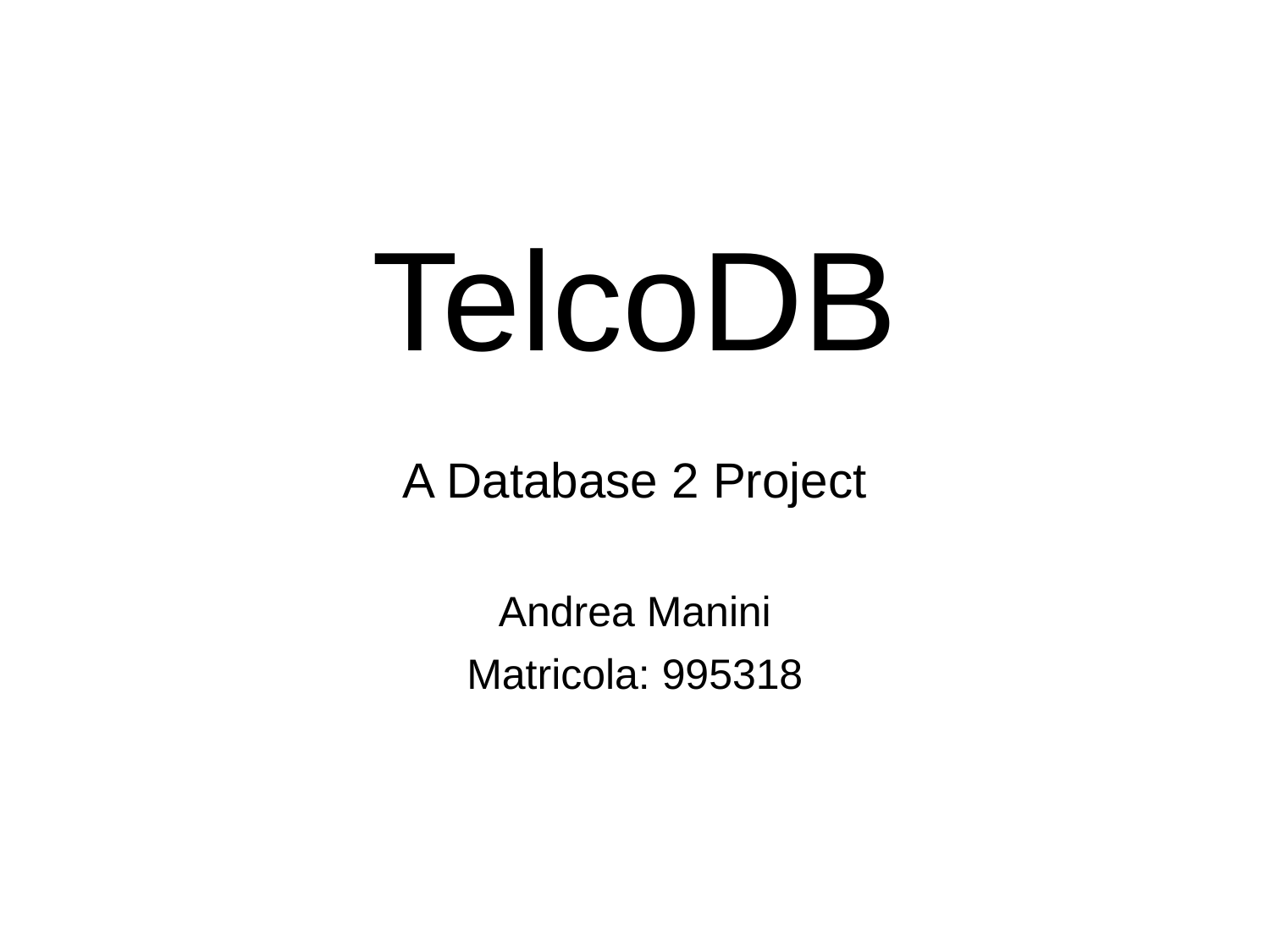

# TelcoDB
A Database 2 Project

Andrea Manini
Matricola: 995318